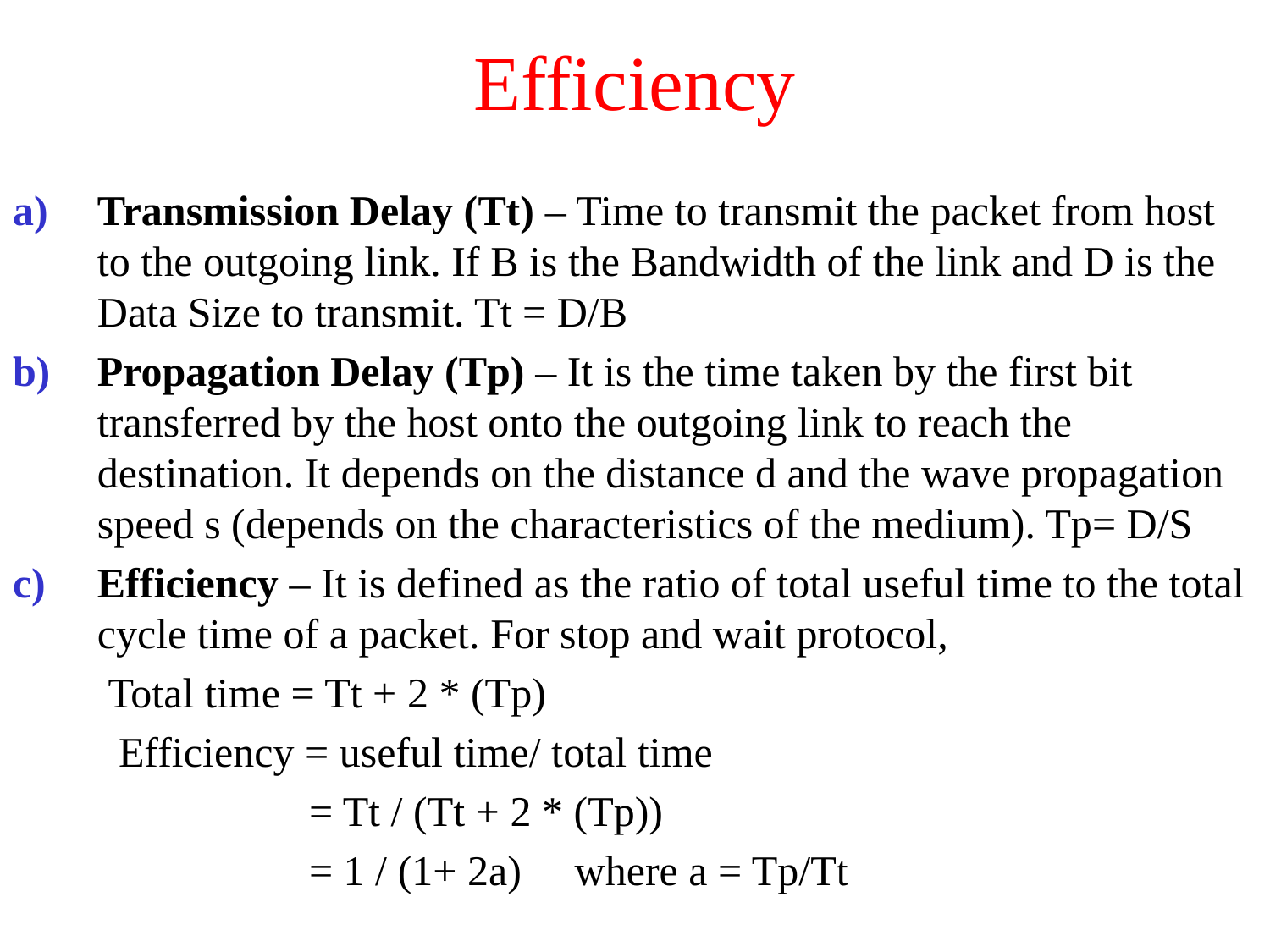

# Efficiency
Transmission Delay (Tt) – Time to transmit the packet from host to the outgoing link. If B is the Bandwidth of the link and D is the Data Size to transmit. Tt = D/B
Propagation Delay (Tp) – It is the time taken by the first bit transferred by the host onto the outgoing link to reach the destination. It depends on the distance d and the wave propagation speed s (depends on the characteristics of the medium). Tp= D/S
Efficiency – It is defined as the ratio of total useful time to the total cycle time of a packet. For stop and wait protocol,
         Total time = Tt + 2 * (Tp)
          Efficiency = useful time/ total time
                            = Tt / (Tt + 2 * (Tp))
		    = 1 / (1+ 2a)     where a = Tp/Tt